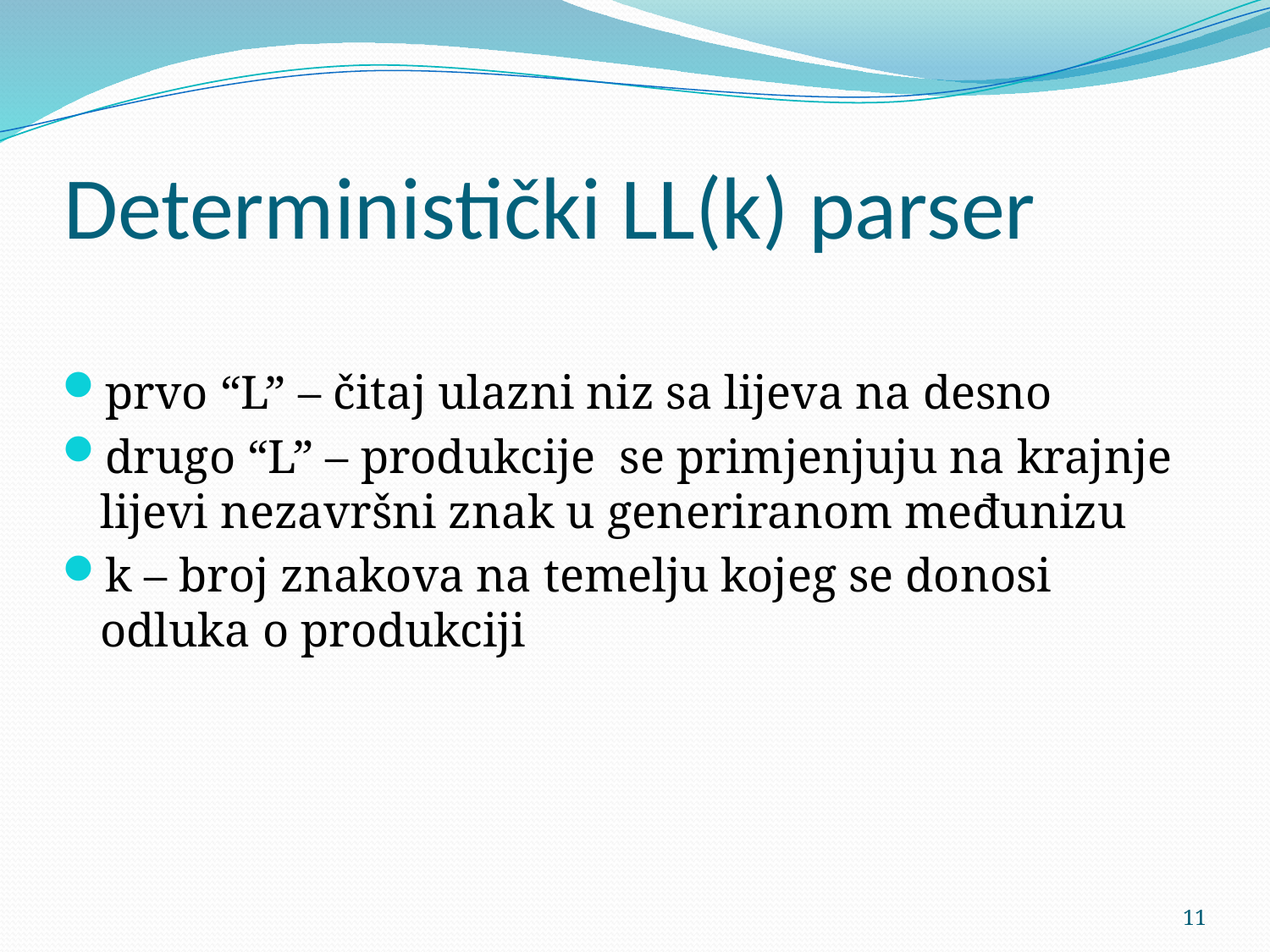

# Deterministički LL(k) parser
prvo “L” – čitaj ulazni niz sa lijeva na desno
drugo “L” – produkcije  se primjenjuju na krajnje lijevi nezavršni znak u generiranom međunizu
k – broj znakova na temelju kojeg se donosi odluka o produkciji
11